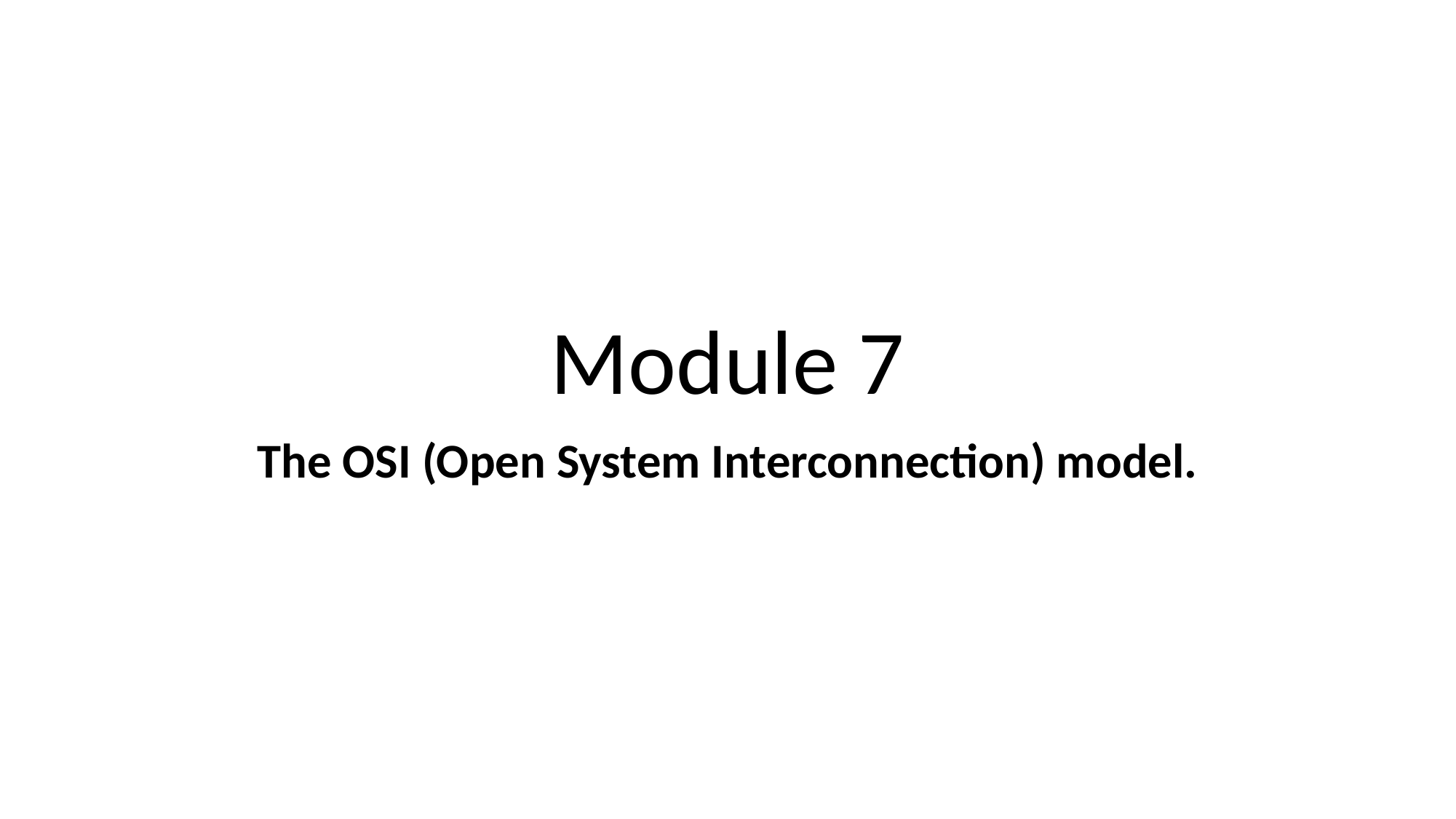

# Module 7
The OSI (Open System Interconnection) model.